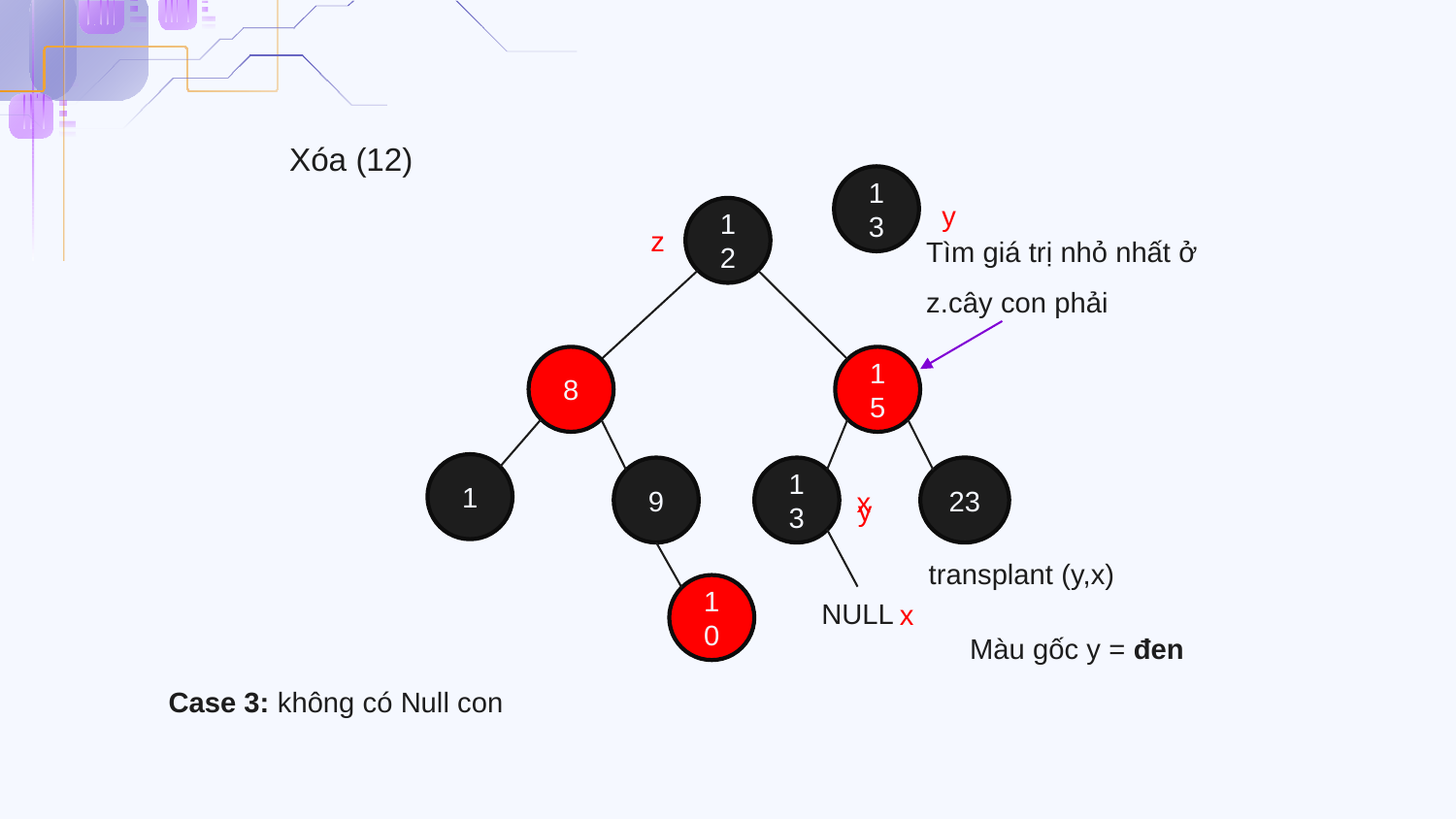

Xóa (12)
13
y
z
12
Tìm giá trị nhỏ nhất ở z.cây con phải
8
15
x
1
9
13
23
y
transplant (y,x)
NULL
x
10
Màu gốc y = đen
Case 3: không có Null con